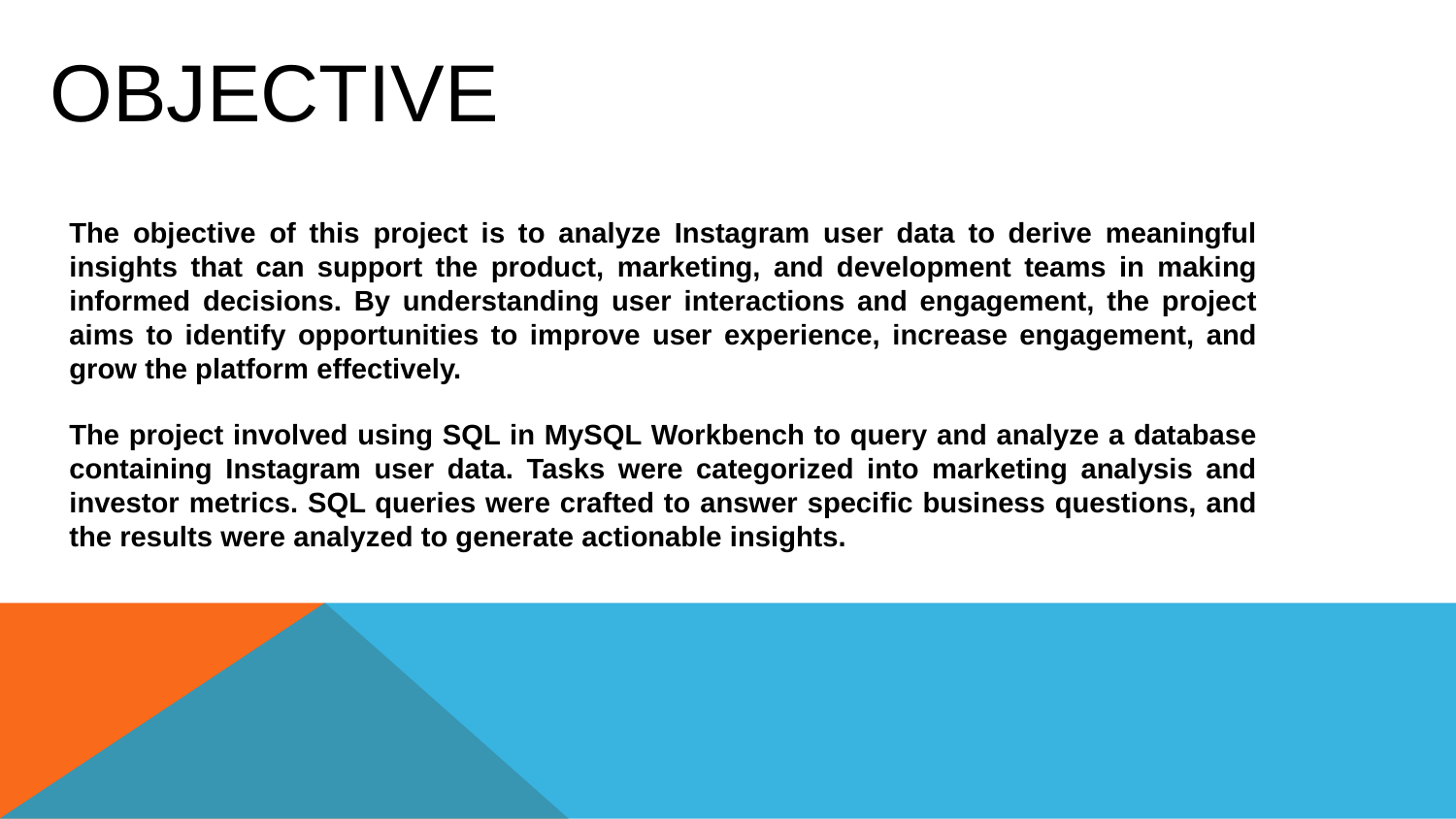

# Objective
The objective of this project is to analyze Instagram user data to derive meaningful insights that can support the product, marketing, and development teams in making informed decisions. By understanding user interactions and engagement, the project aims to identify opportunities to improve user experience, increase engagement, and grow the platform effectively.
The project involved using SQL in MySQL Workbench to query and analyze a database containing Instagram user data. Tasks were categorized into marketing analysis and investor metrics. SQL queries were crafted to answer specific business questions, and the results were analyzed to generate actionable insights.